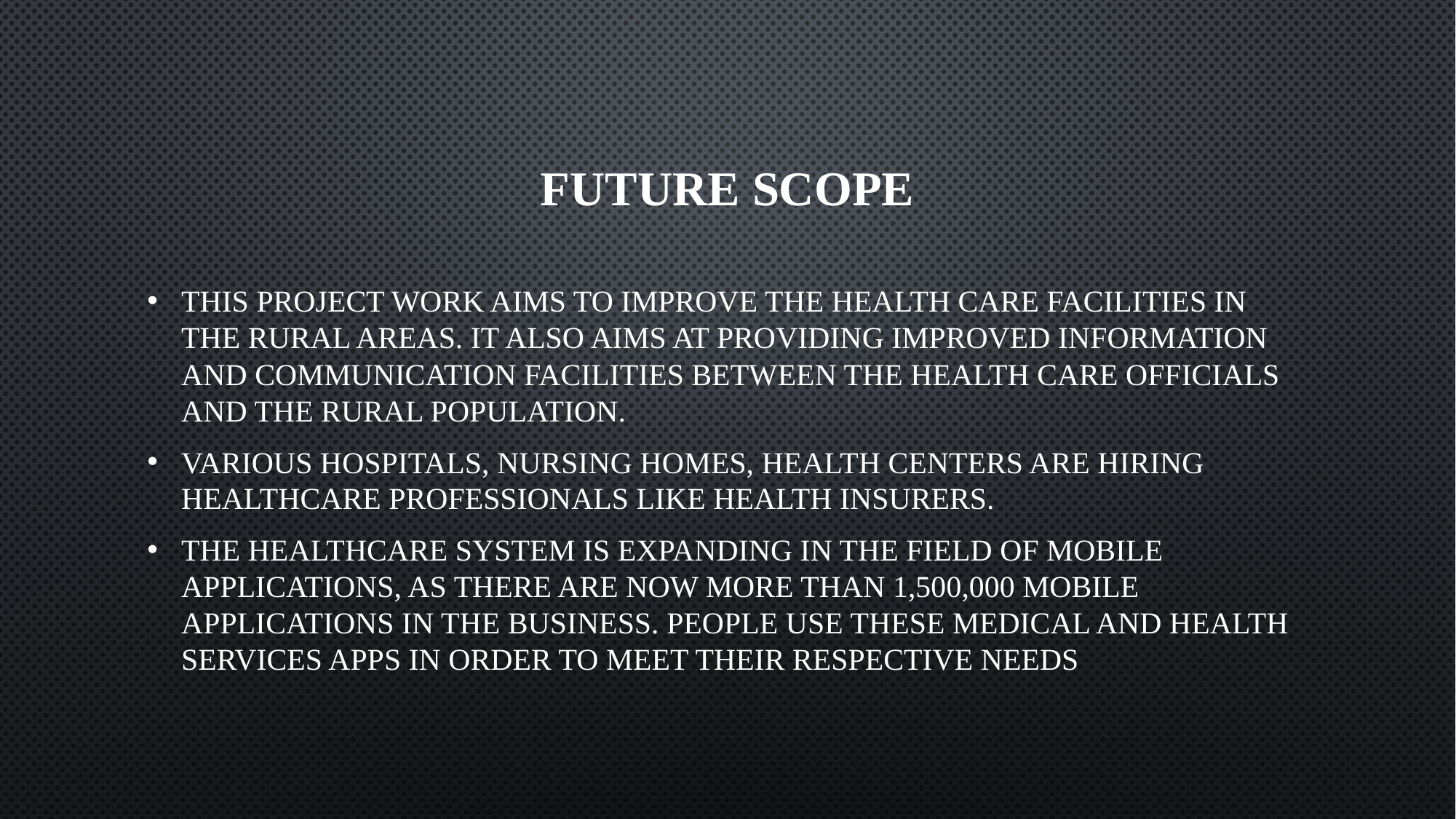

# Future Scope
This Project work aims to improve the health care facilities in the rural areas. It also aims at providing improved information and communication facilities between the health care officials and the rural population.
Various hospitals, nursing homes, health centers are hiring healthcare professionals like health insurers.
The healthcare system is expanding in the field of mobile applications, as there are now more than 1,500,000 mobile applications in the business. People use these medical and health services apps in order to meet their respective needs